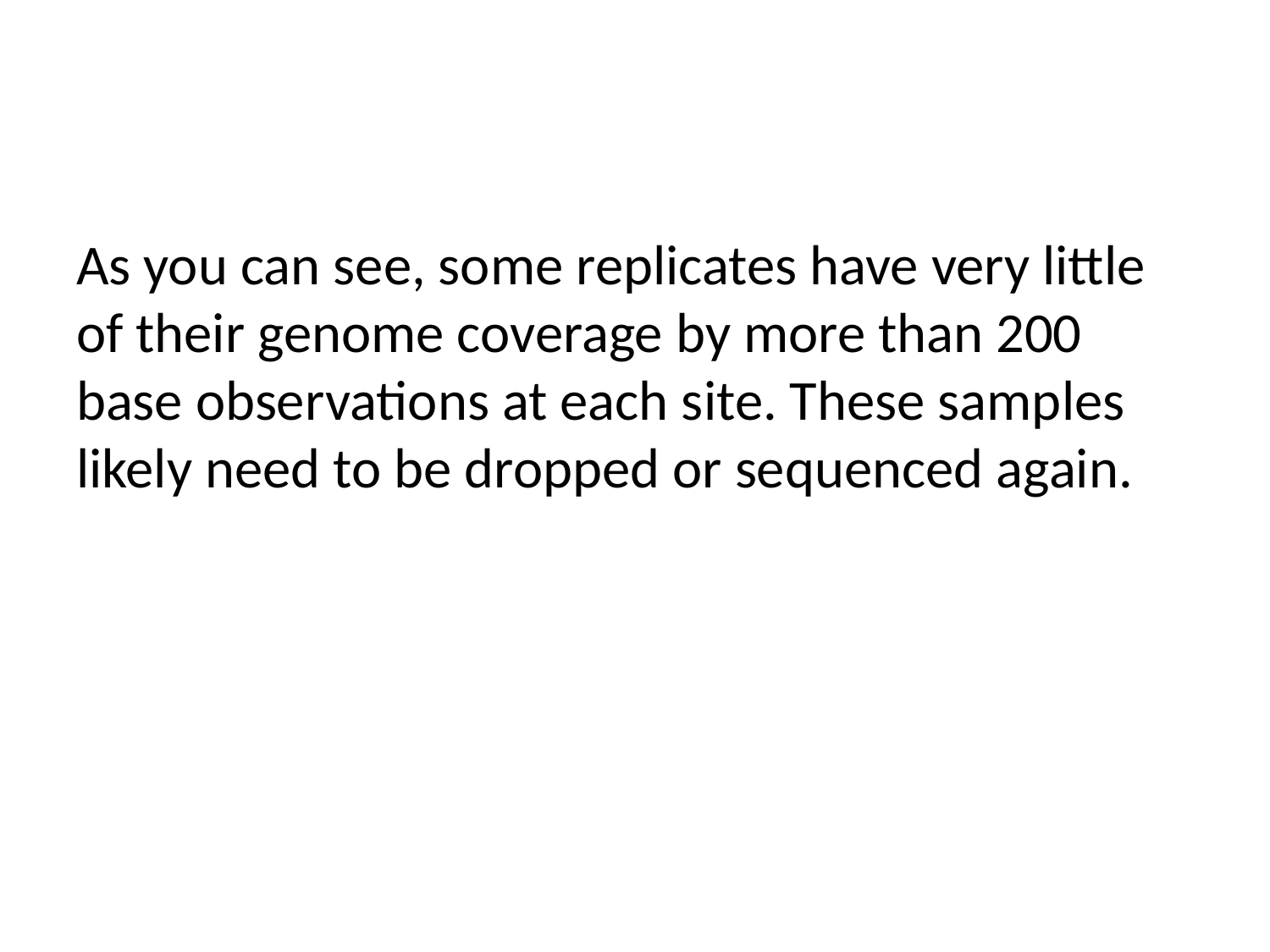

As you can see, some replicates have very little of their genome coverage by more than 200 base observations at each site. These samples likely need to be dropped or sequenced again.